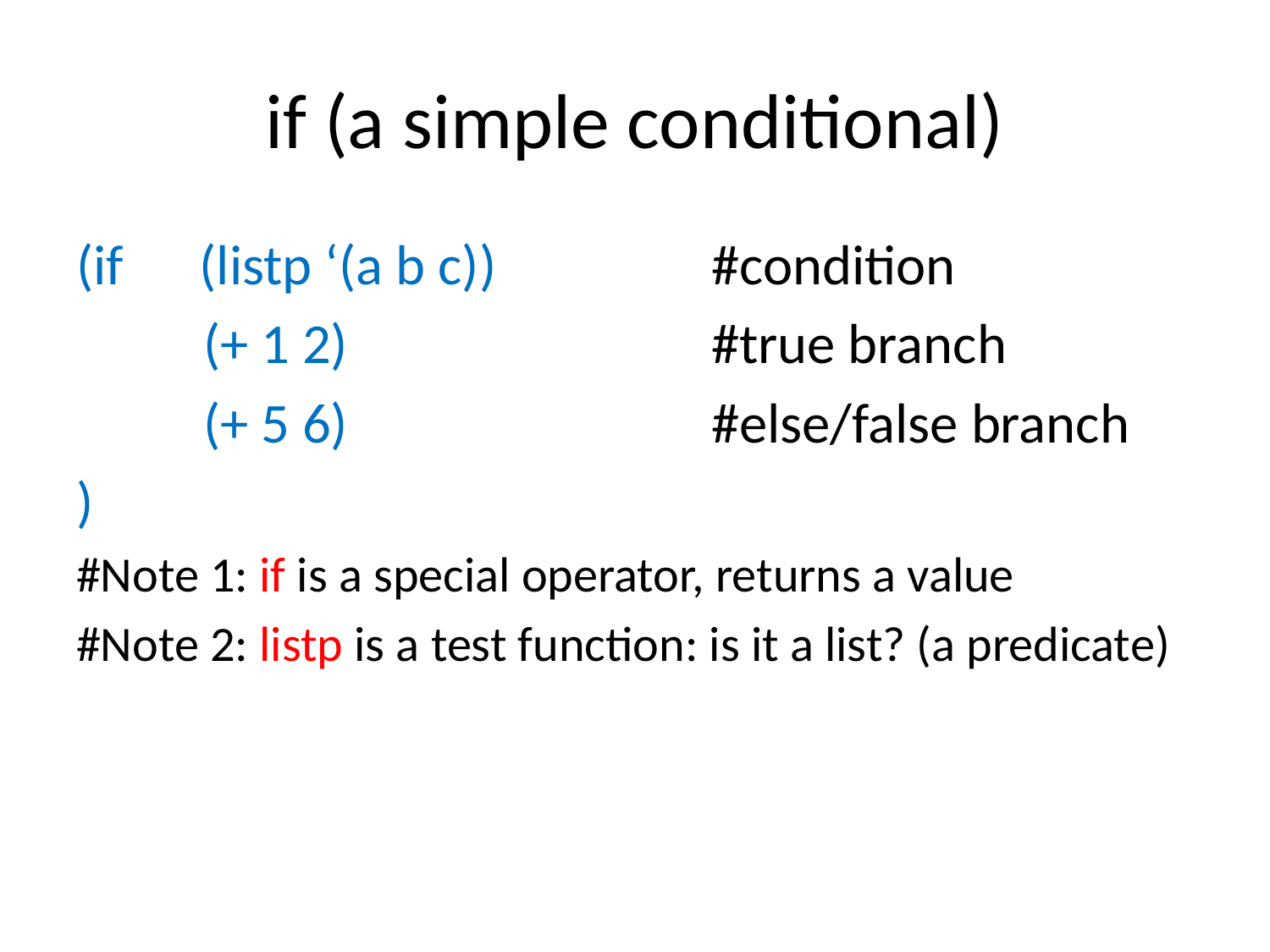

# if (a simple conditional)
(if      (listp ‘(a b c))		#condition
	(+ 1 2)			#true branch
	(+ 5 6)			#else/false branch
)
#Note 1: if is a special operator, returns a value
#Note 2: listp is a test function: is it a list? (a predicate)